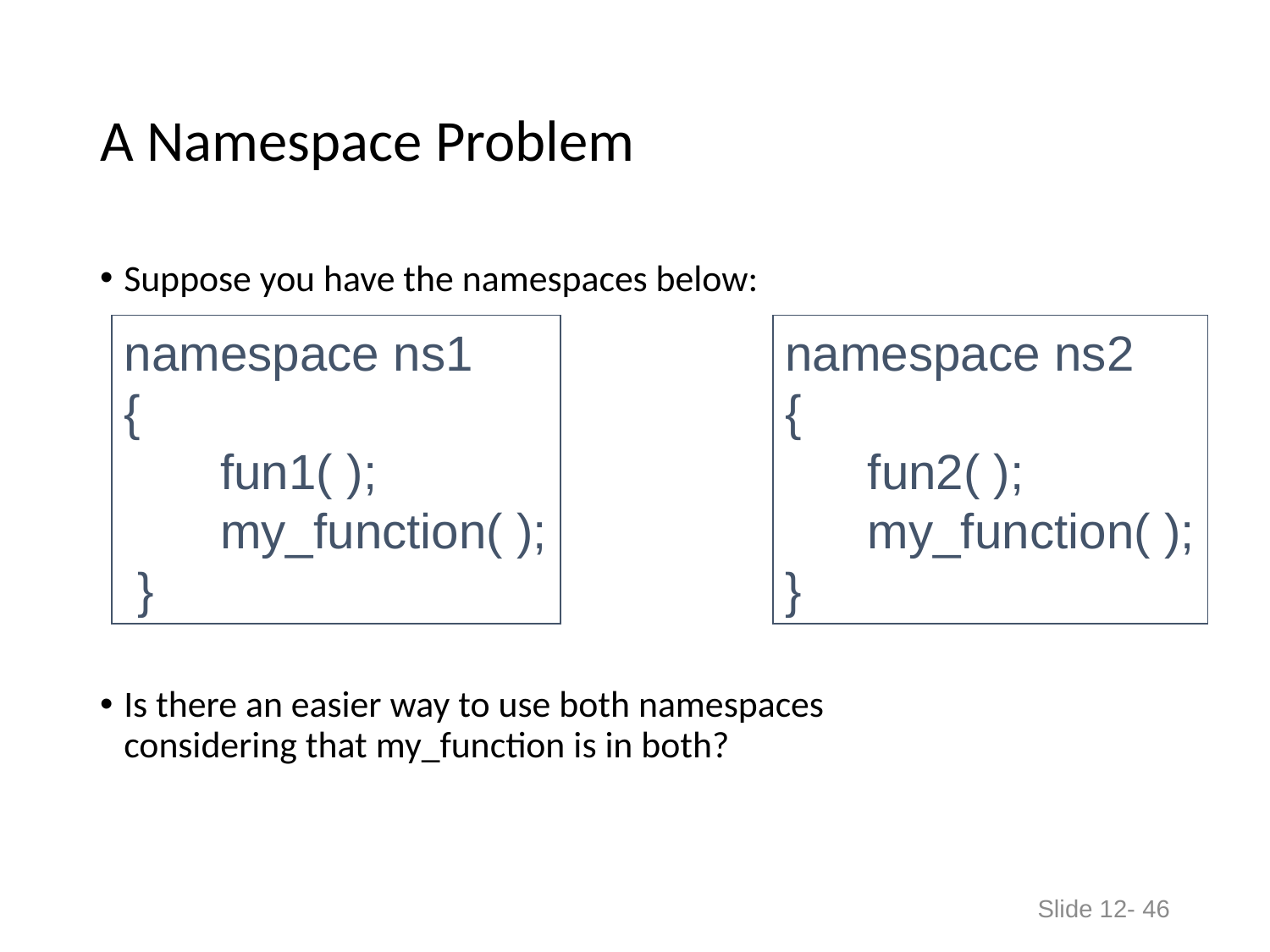

# A Namespace Problem
Suppose you have the namespaces below:

Is there an easier way to use both namespaces
considering that my_function is in both?
namespace ns1
{
       fun1( );
       my_function( );
 }
namespace ns2
{
      fun2( );
      my_function( );
}
Slide 12- 46